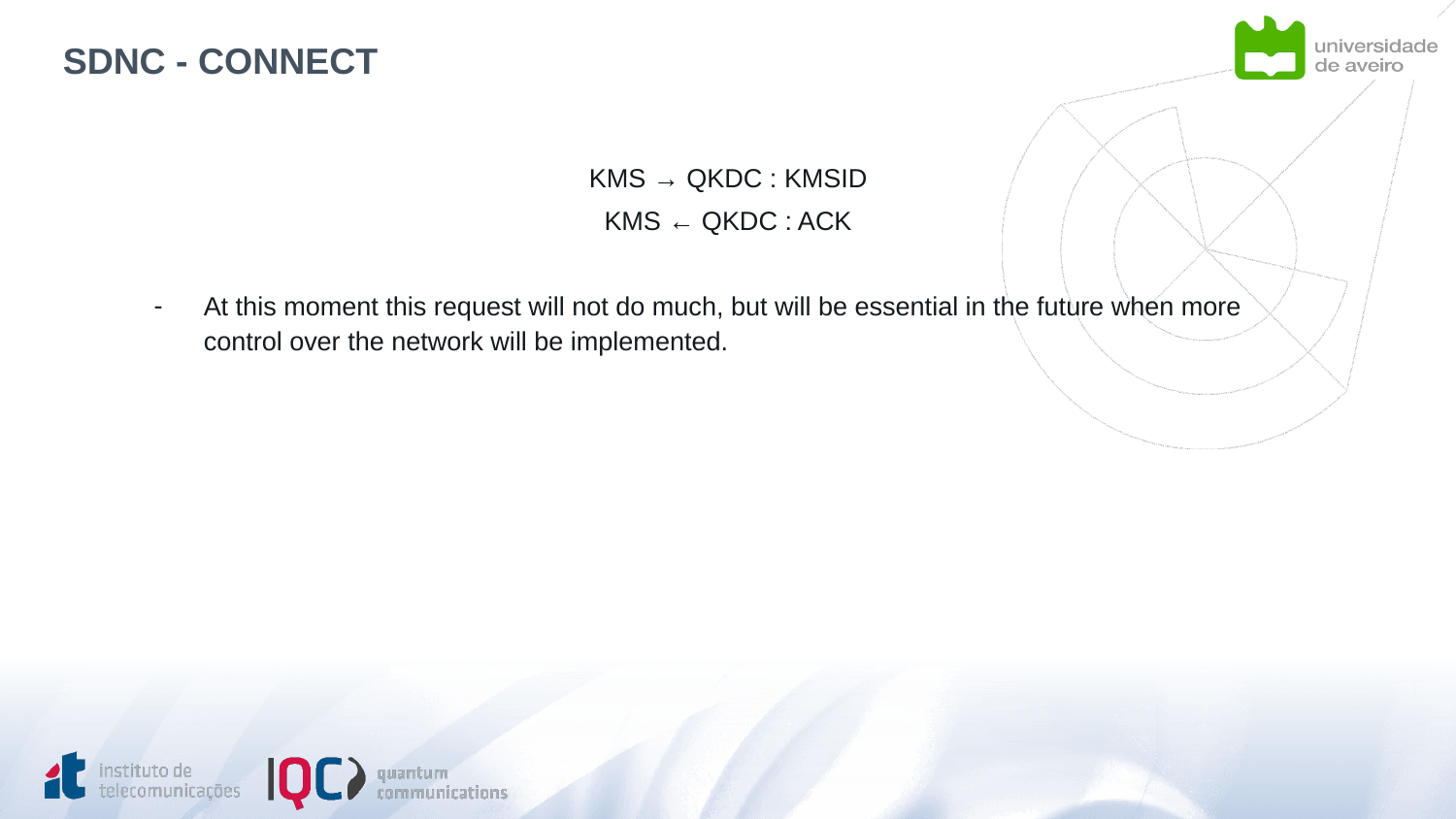

# SDNC - CONNECT
KMS → QKDC : KMSID
KMS ← QKDC : ACK

At this moment this request will not do much, but will be essential in the future when more control over the network will be implemented.